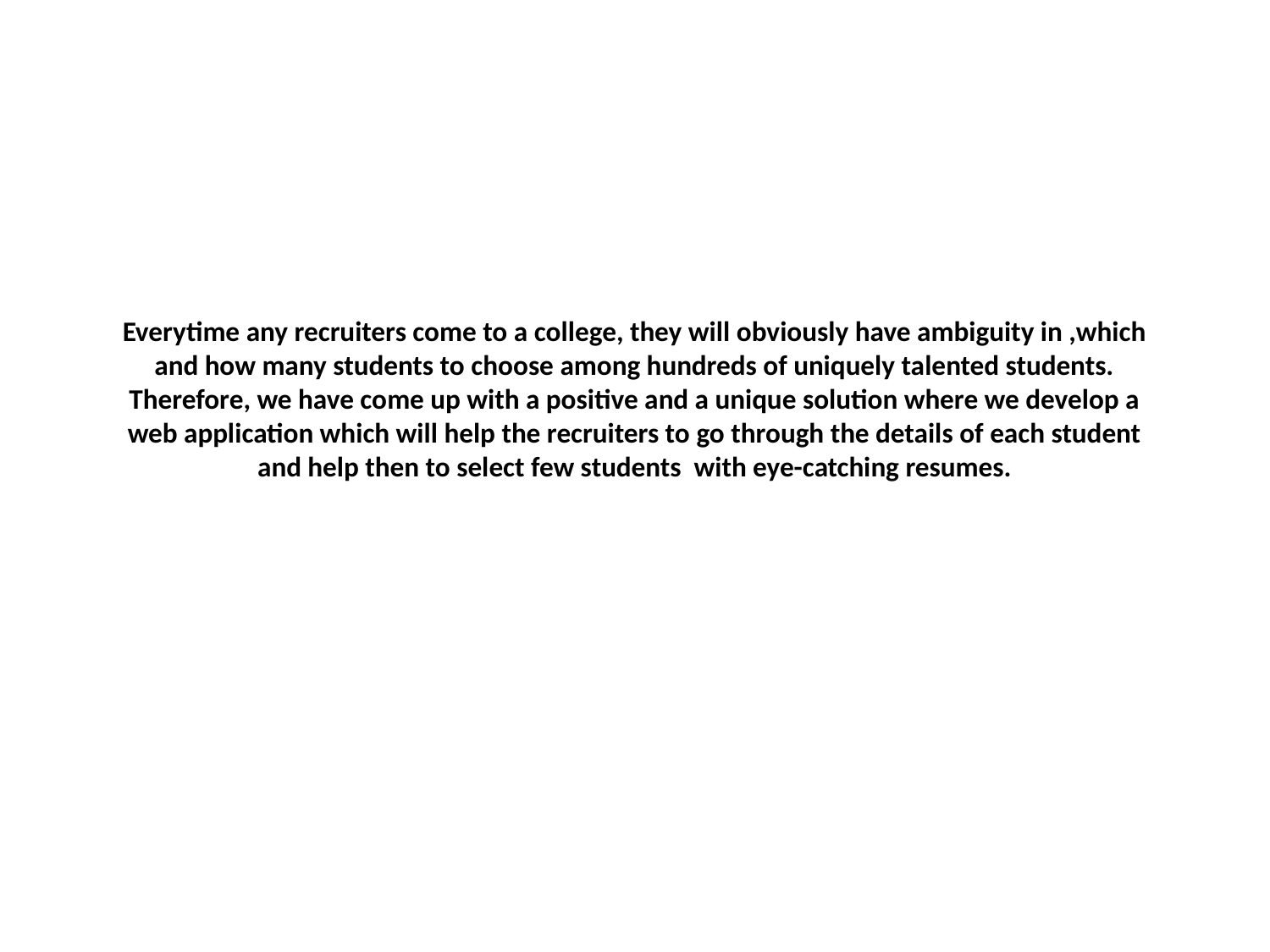

# Everytime any recruiters come to a college, they will obviously have ambiguity in ,which and how many students to choose among hundreds of uniquely talented students. Therefore, we have come up with a positive and a unique solution where we develop a web application which will help the recruiters to go through the details of each student and help then to select few students  with eye-catching resumes.